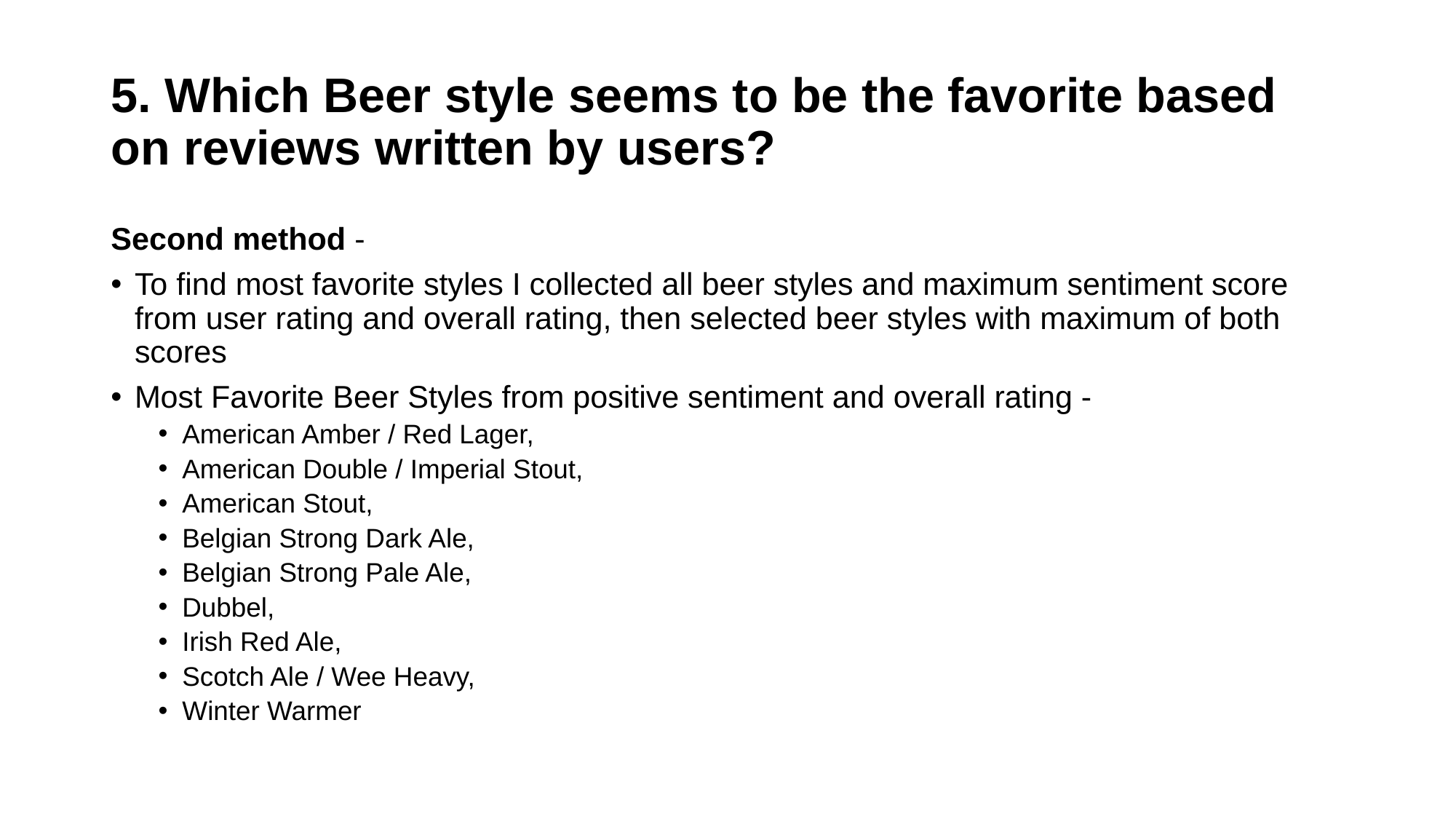

# 5. Which Beer style seems to be the favorite based on reviews written by users?
Second method -
To find most favorite styles I collected all beer styles and maximum sentiment score from user rating and overall rating, then selected beer styles with maximum of both scores
Most Favorite Beer Styles from positive sentiment and overall rating -
American Amber / Red Lager,
American Double / Imperial Stout,
American Stout,
Belgian Strong Dark Ale,
Belgian Strong Pale Ale,
Dubbel,
Irish Red Ale,
Scotch Ale / Wee Heavy,
Winter Warmer